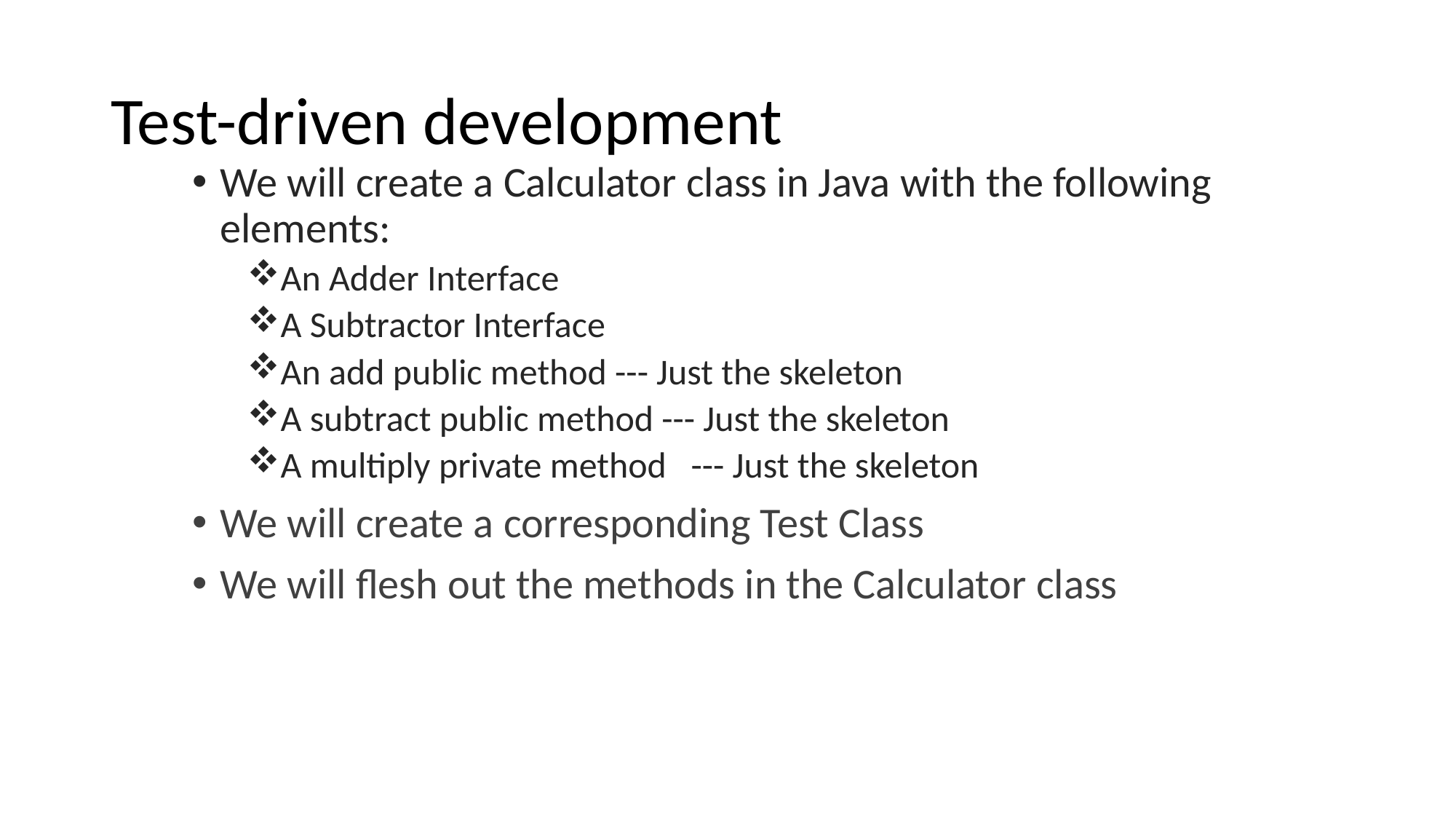

# Test-driven development
We will create a Calculator class in Java with the following elements:
An Adder Interface
A Subtractor Interface
An add public method --- Just the skeleton
A subtract public method --- Just the skeleton
A multiply private method   --- Just the skeleton
We will create a corresponding Test Class
We will flesh out the methods in the Calculator class